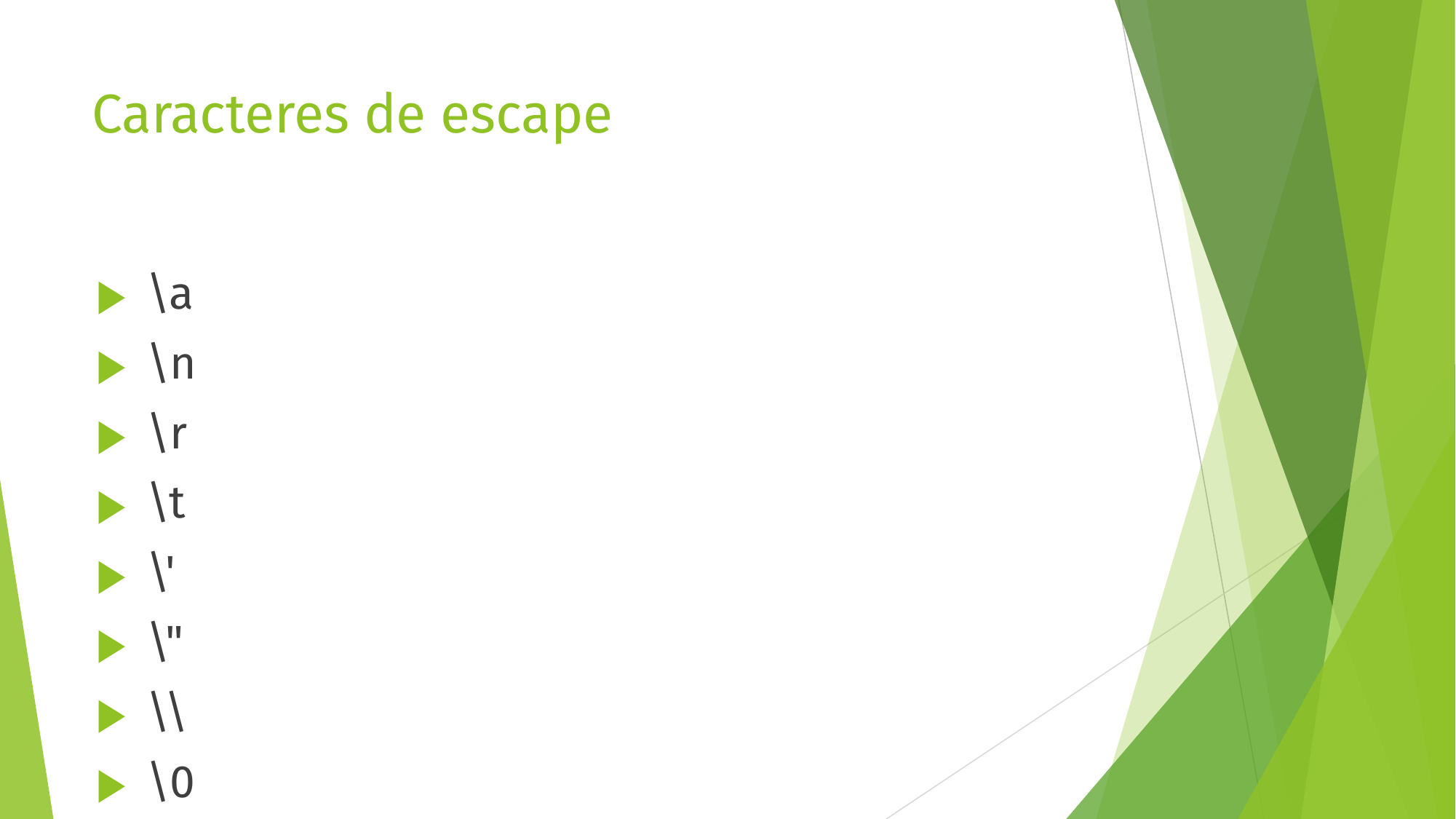

# Caracteres de escape
\a
\n
\r
\t
\'
\"
\\
\0